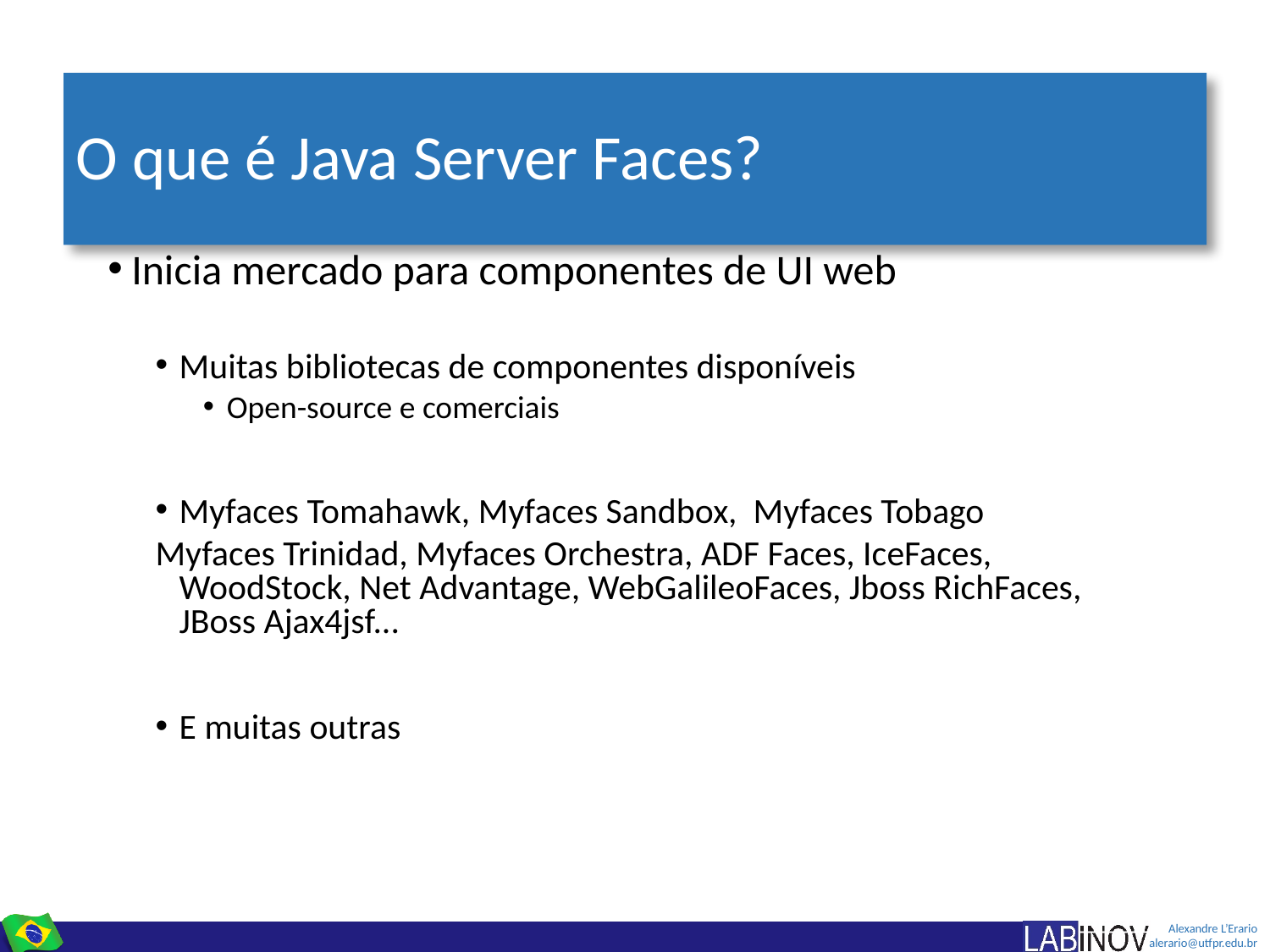

# O que é Java Server Faces?
Inicia mercado para componentes de UI web

Muitas bibliotecas de componentes disponíveis
Open-source e comerciais

Myfaces Tomahawk, Myfaces Sandbox,  Myfaces Tobago
Myfaces Trinidad, Myfaces Orchestra, ADF Faces, IceFaces,  WoodStock, Net Advantage, WebGalileoFaces, Jboss RichFaces, JBoss Ajax4jsf...

E muitas outras